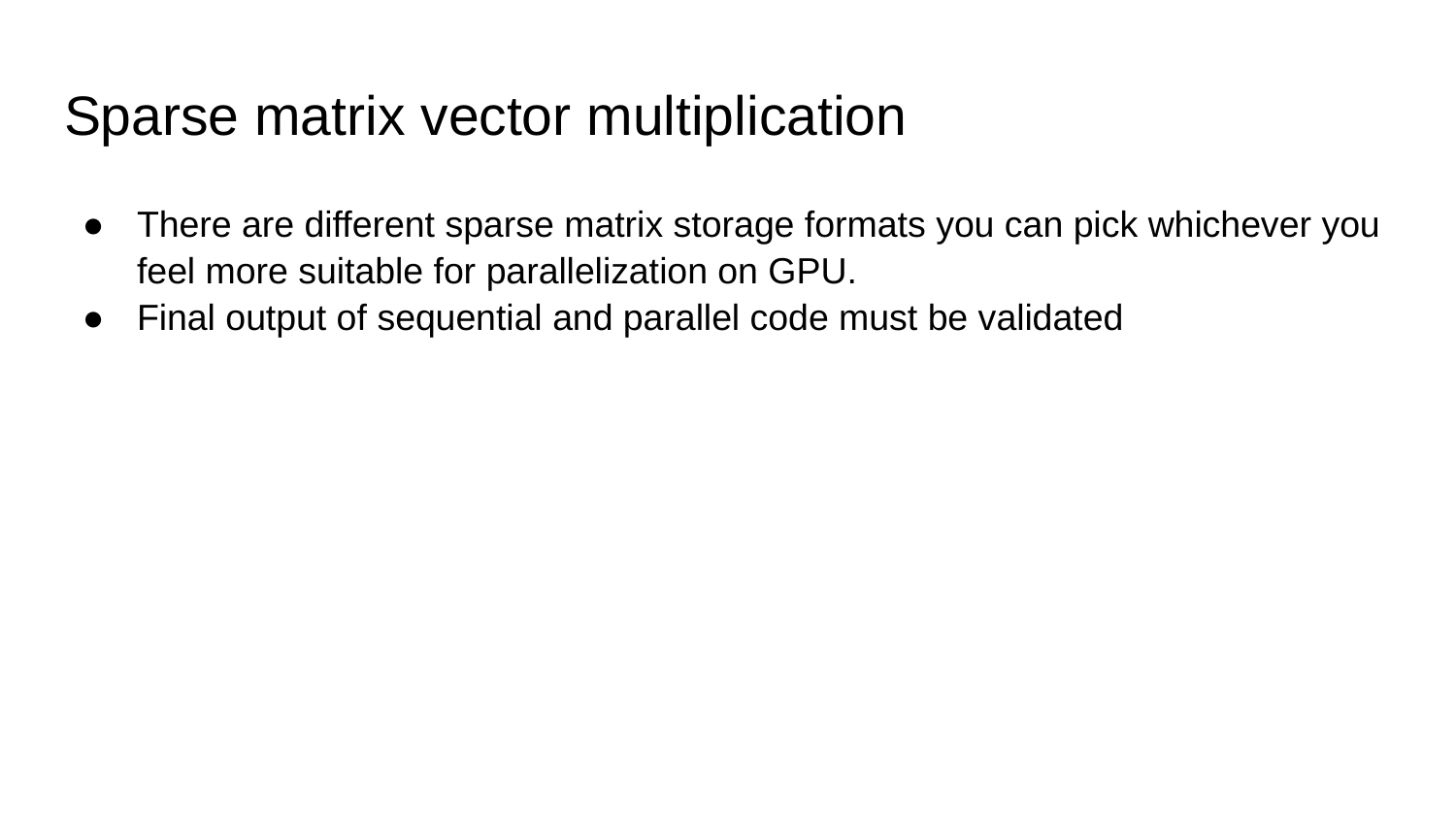

# Sparse matrix vector multiplication
There are different sparse matrix storage formats you can pick whichever you feel more suitable for parallelization on GPU.
Final output of sequential and parallel code must be validated